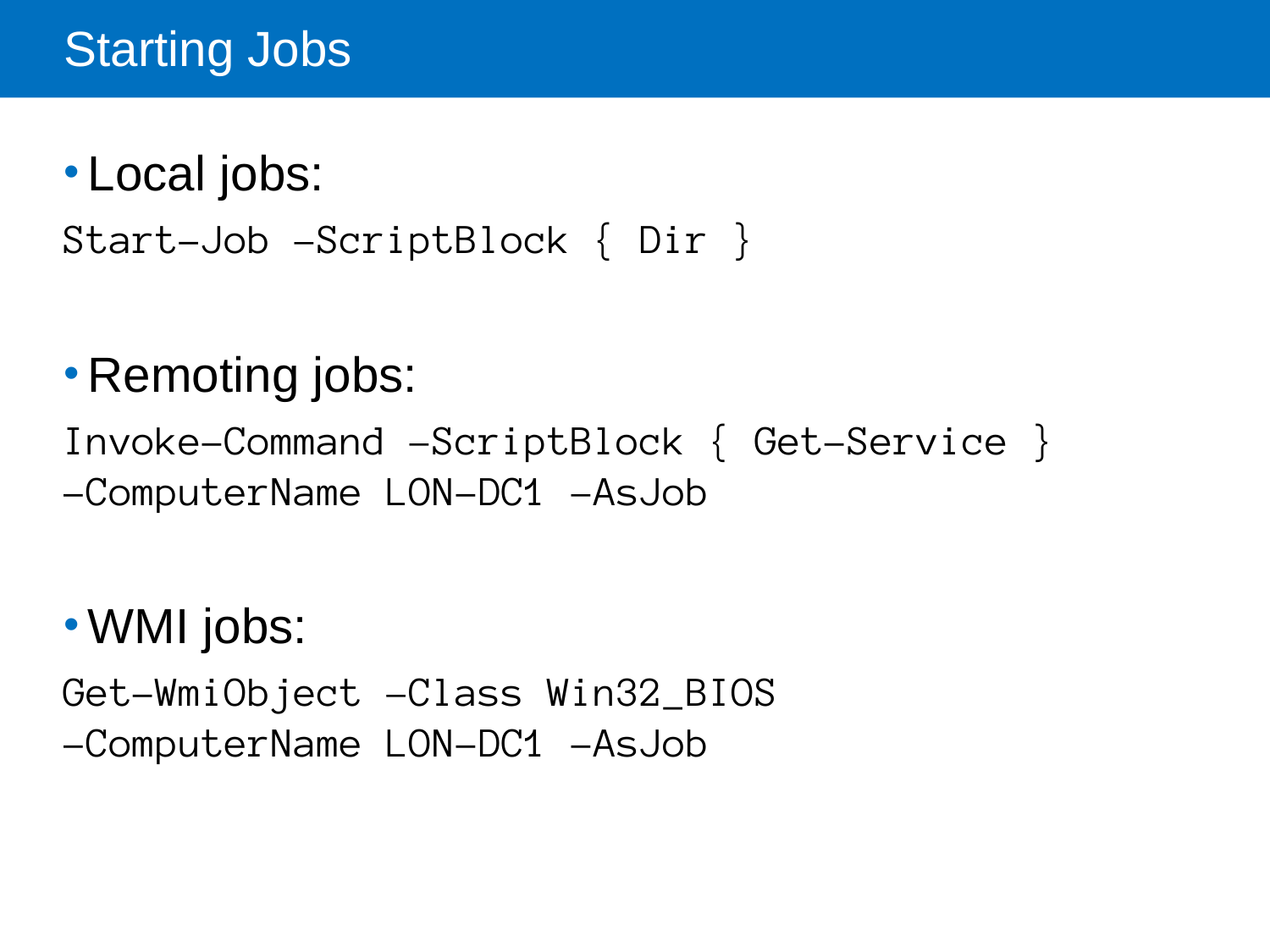

# Starting Jobs
Local jobs:
Start-Job –ScriptBlock { Dir }

Remoting jobs:
Invoke-Command –ScriptBlock { Get-Service }
-ComputerName LON-DC1 –AsJob

WMI jobs:
Get-WmiObject –Class Win32_BIOS
-ComputerName LON-DC1 -AsJob